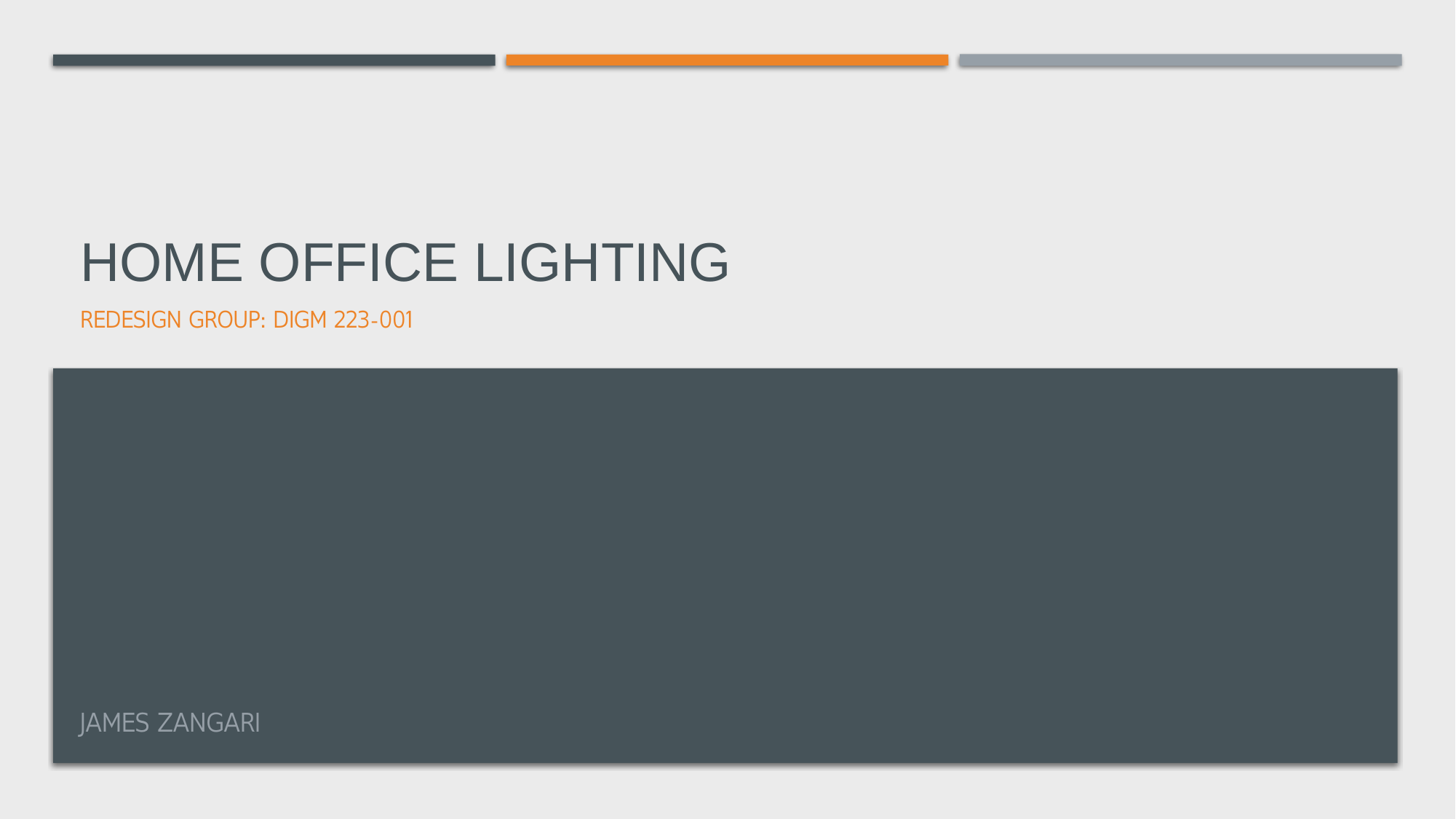

# HOME OFFICE LIGHTING
REDESIGN GROUP: DIGM 223-001
JAMES ZANGARI